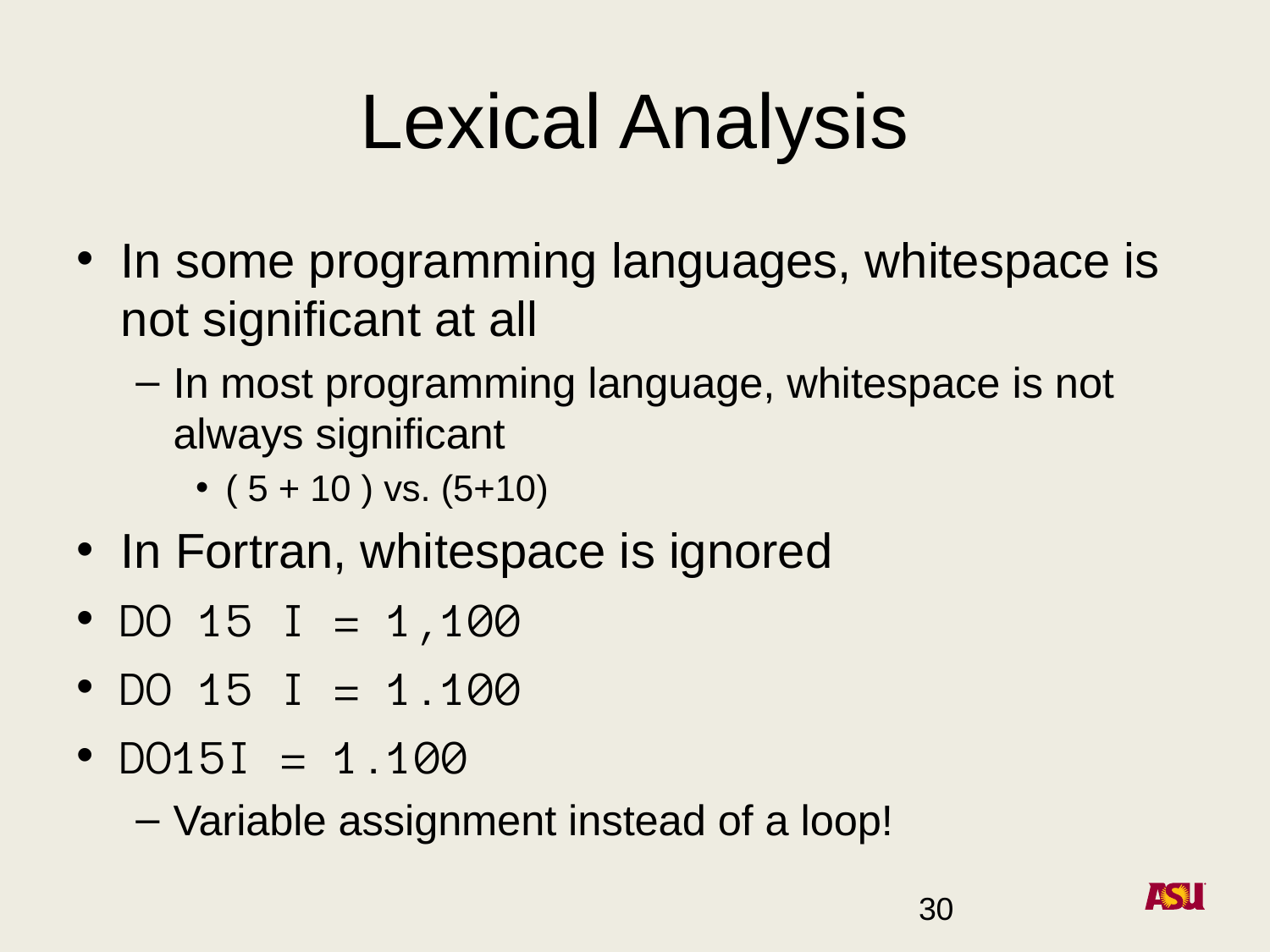

# Lexical Analysis
In some programming languages, whitespace is not significant at all
In most programming language, whitespace is not always significant
( 5 + 10 ) vs. (5+10)
In Fortran, whitespace is ignored
DO 15 I = 1,100
DO 15 I = 1.100
DO15I = 1.100
Variable assignment instead of a loop!
30